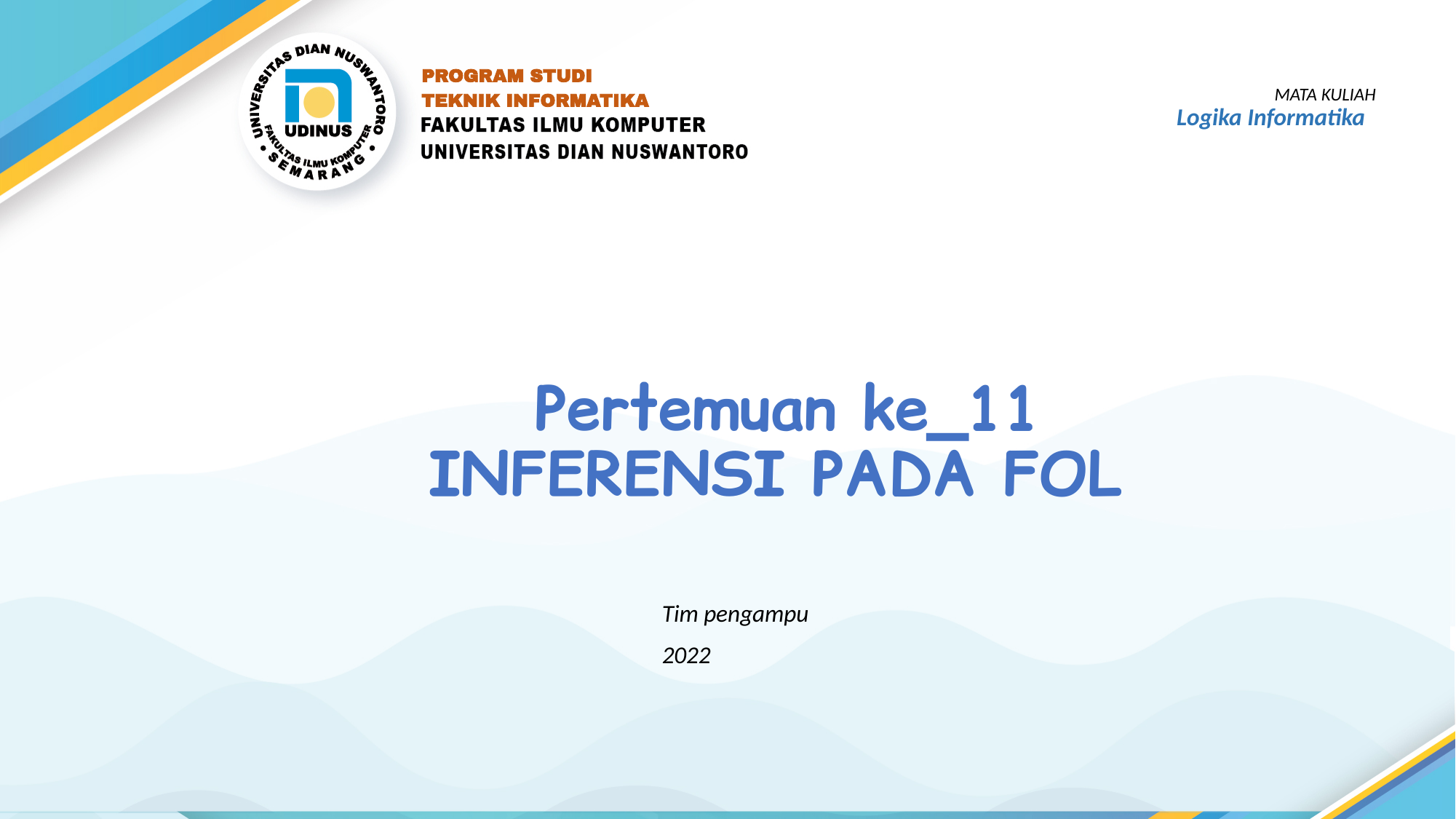

PROGRAM STUDI
TEKNIK INFORMATIKA
MATA KULIAH
Logika Informatika
# Pertemuan ke_11 INFERENSI PADA FOL
Tim pengampu
2022